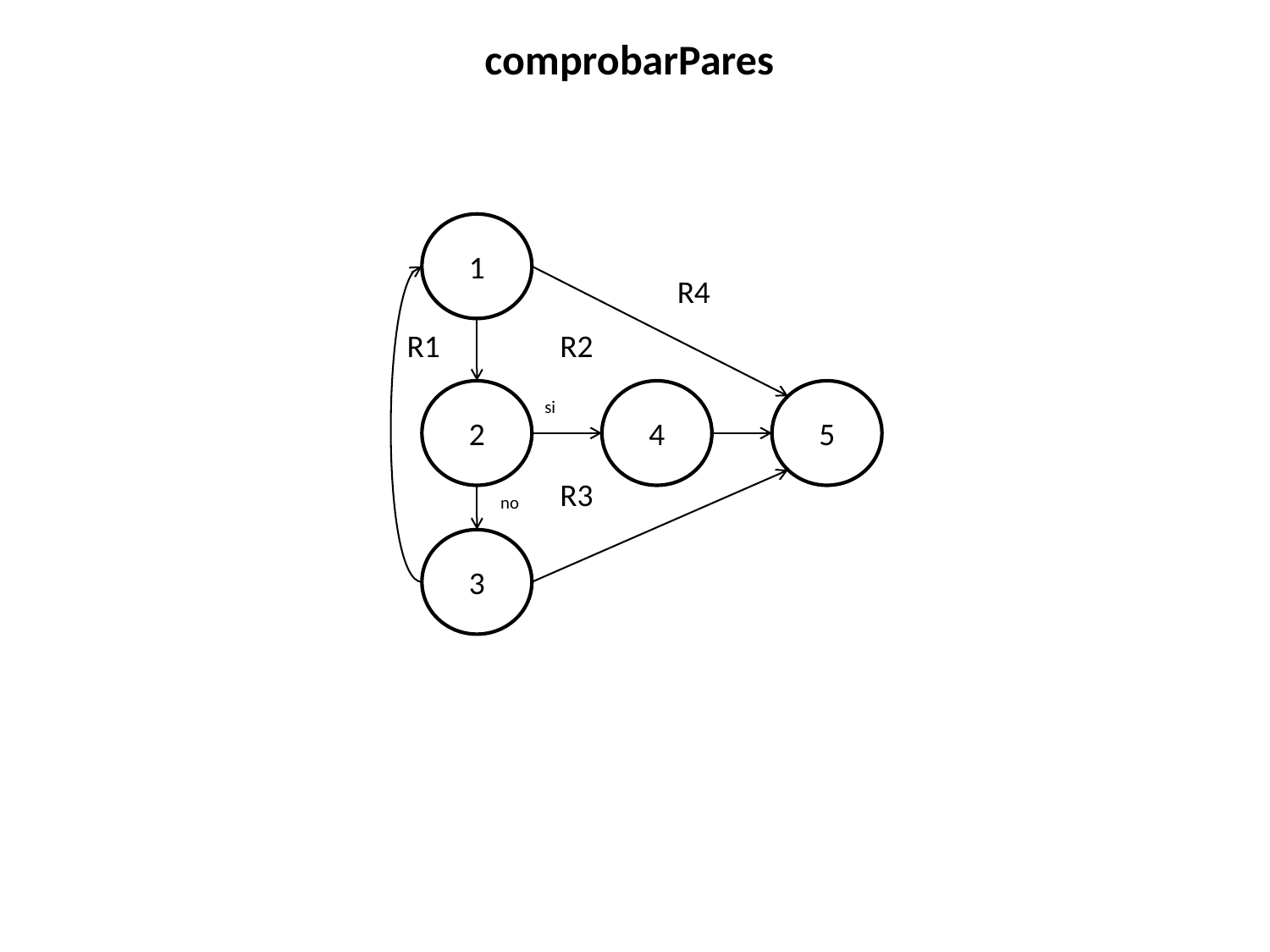

comprobarPares
1
R4
R1
R2
2
4
5
si
R3
no
3